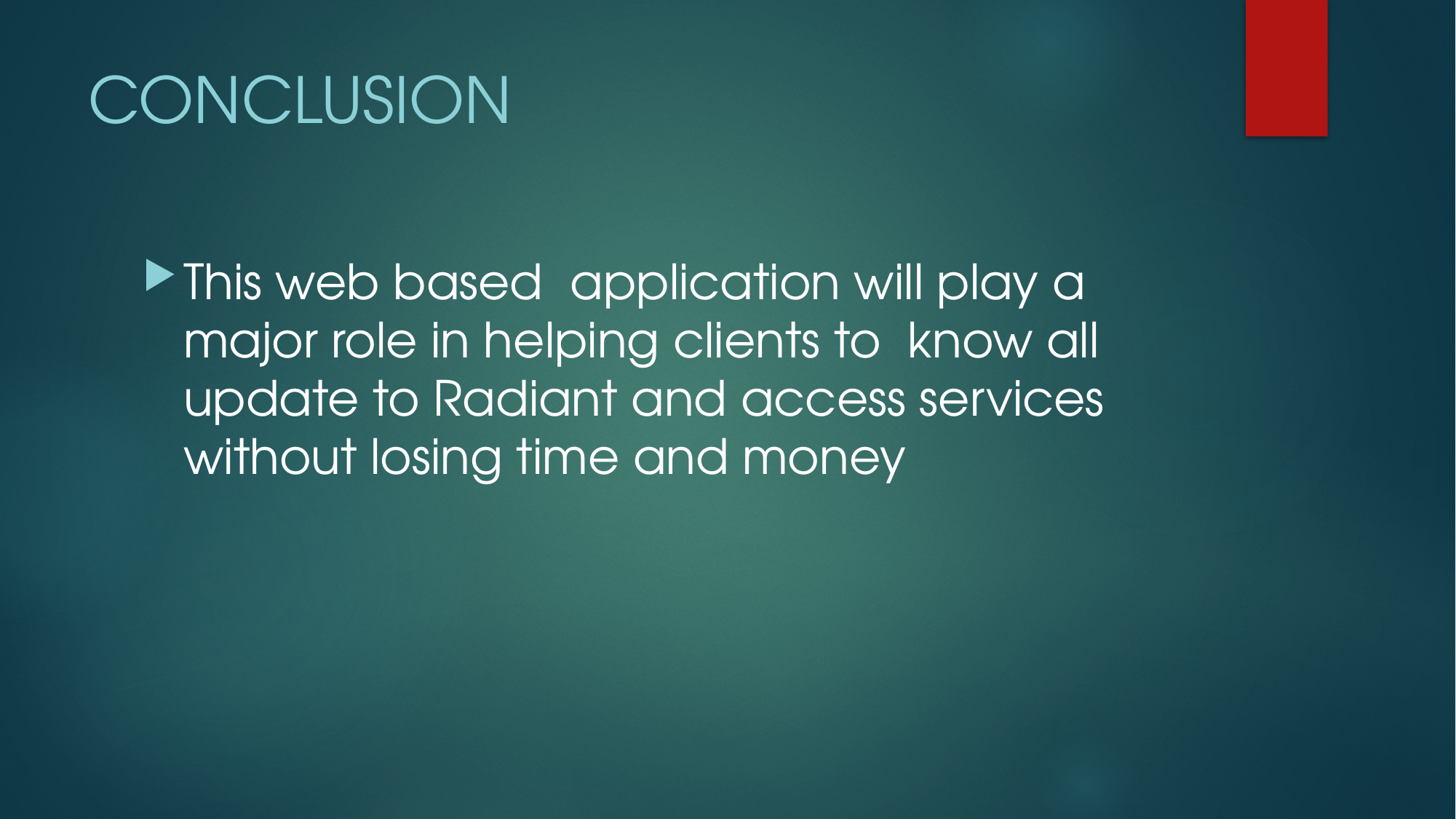

# CONCLUSION
This web based  application will play a major role in helping clients to  know all update to Radiant and access services without losing time and money